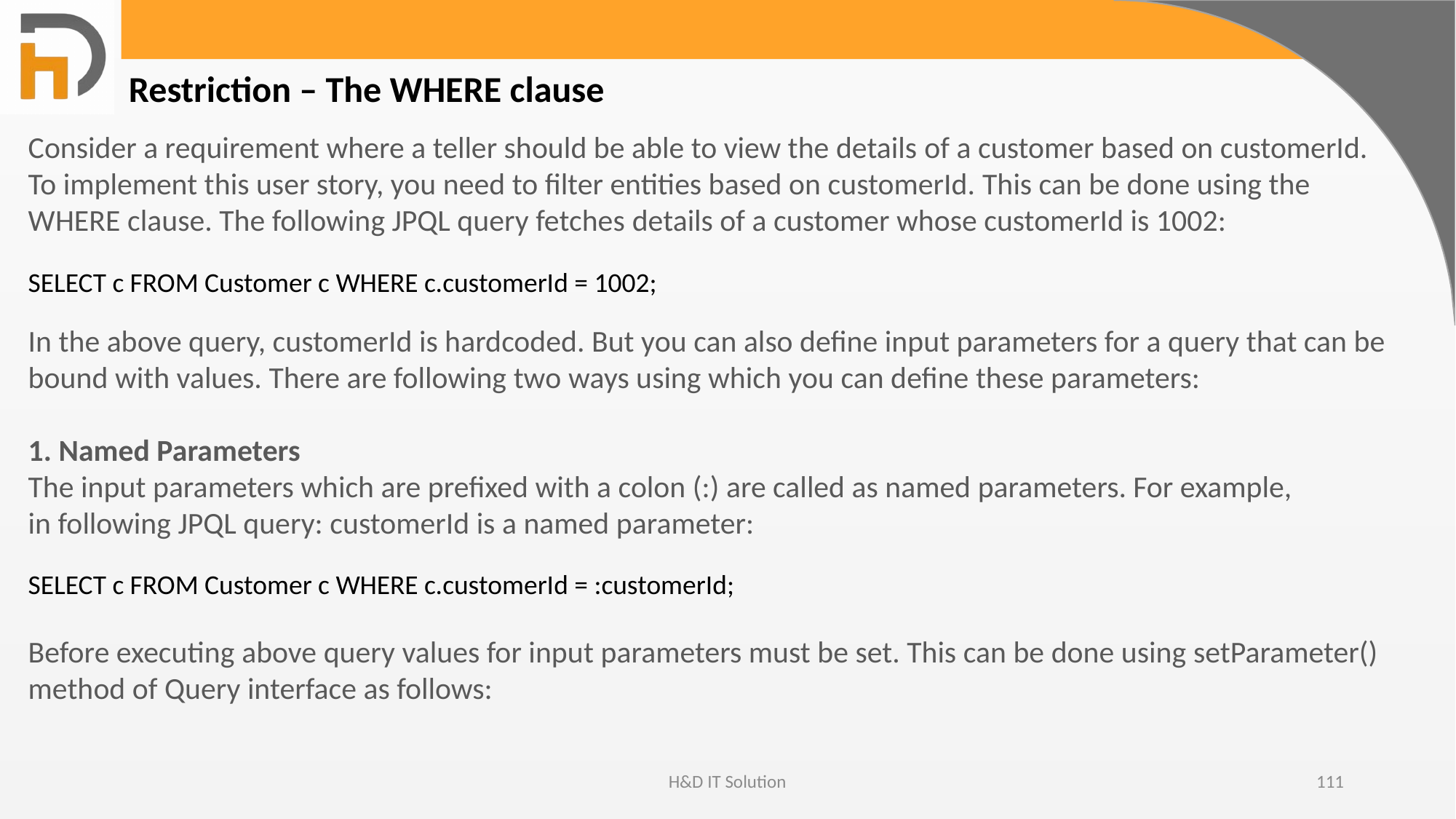

Restriction – The WHERE clause
Consider a requirement where a teller should be able to view the details of a customer based on customerId.
To implement this user story, you need to filter entities based on customerId. This can be done using the WHERE clause. The following JPQL query fetches details of a customer whose customerId is 1002:
SELECT c FROM Customer c WHERE c.customerId = 1002;
In the above query, customerId is hardcoded. But you can also define input parameters for a query that can be bound with values. There are following two ways using which you can define these parameters:

1. Named Parameters
The input parameters which are prefixed with a colon (:) are called as named parameters. For example, in following JPQL query: customerId is a named parameter:
SELECT c FROM Customer c WHERE c.customerId = :customerId;
Before executing above query values for input parameters must be set. This can be done using setParameter() method of Query interface as follows:
H&D IT Solution
111